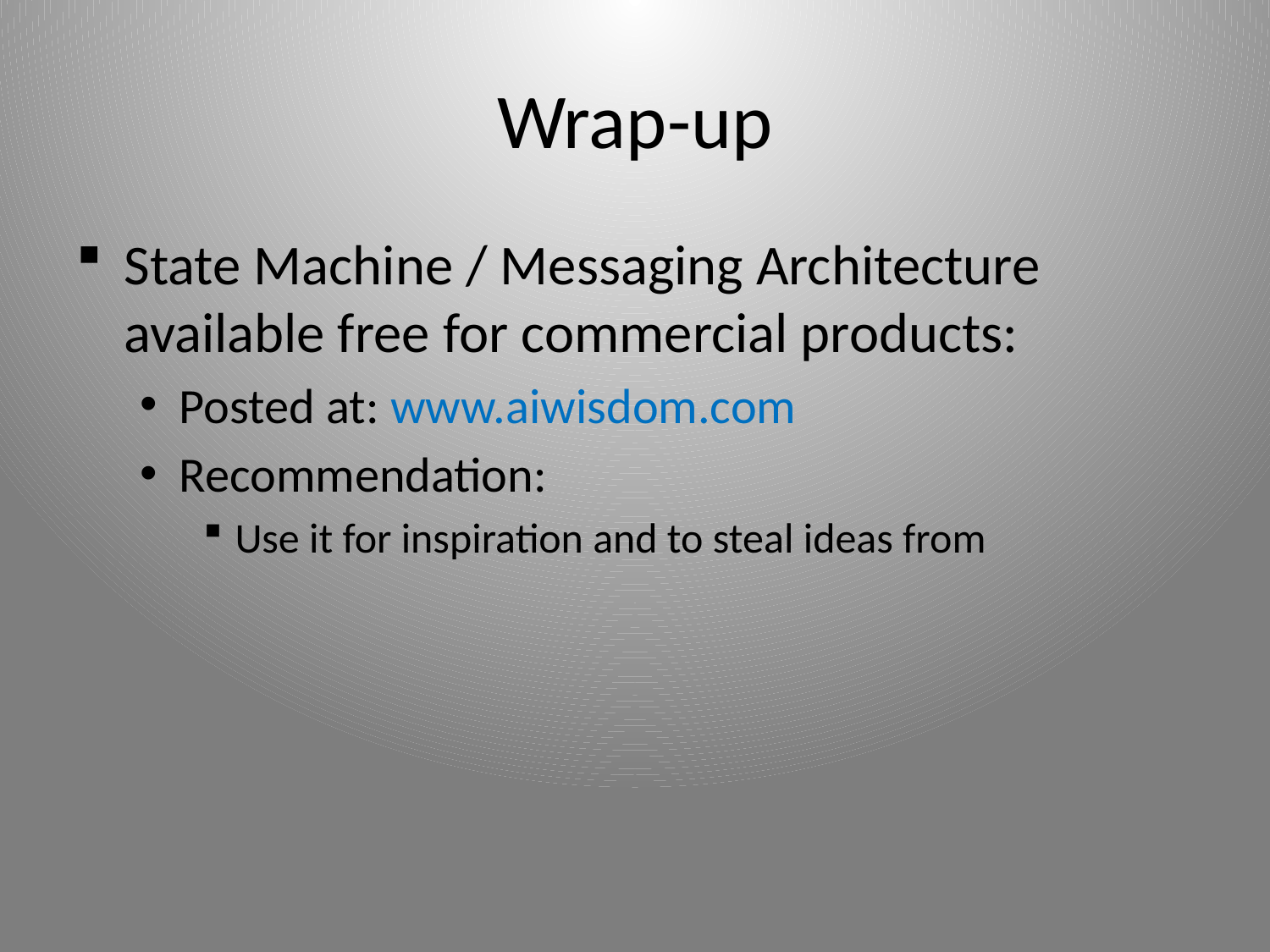

# Wrap-up
State Machine / Messaging Architecture available free for commercial products:
Posted at: www.aiwisdom.com
Recommendation:
Use it for inspiration and to steal ideas from